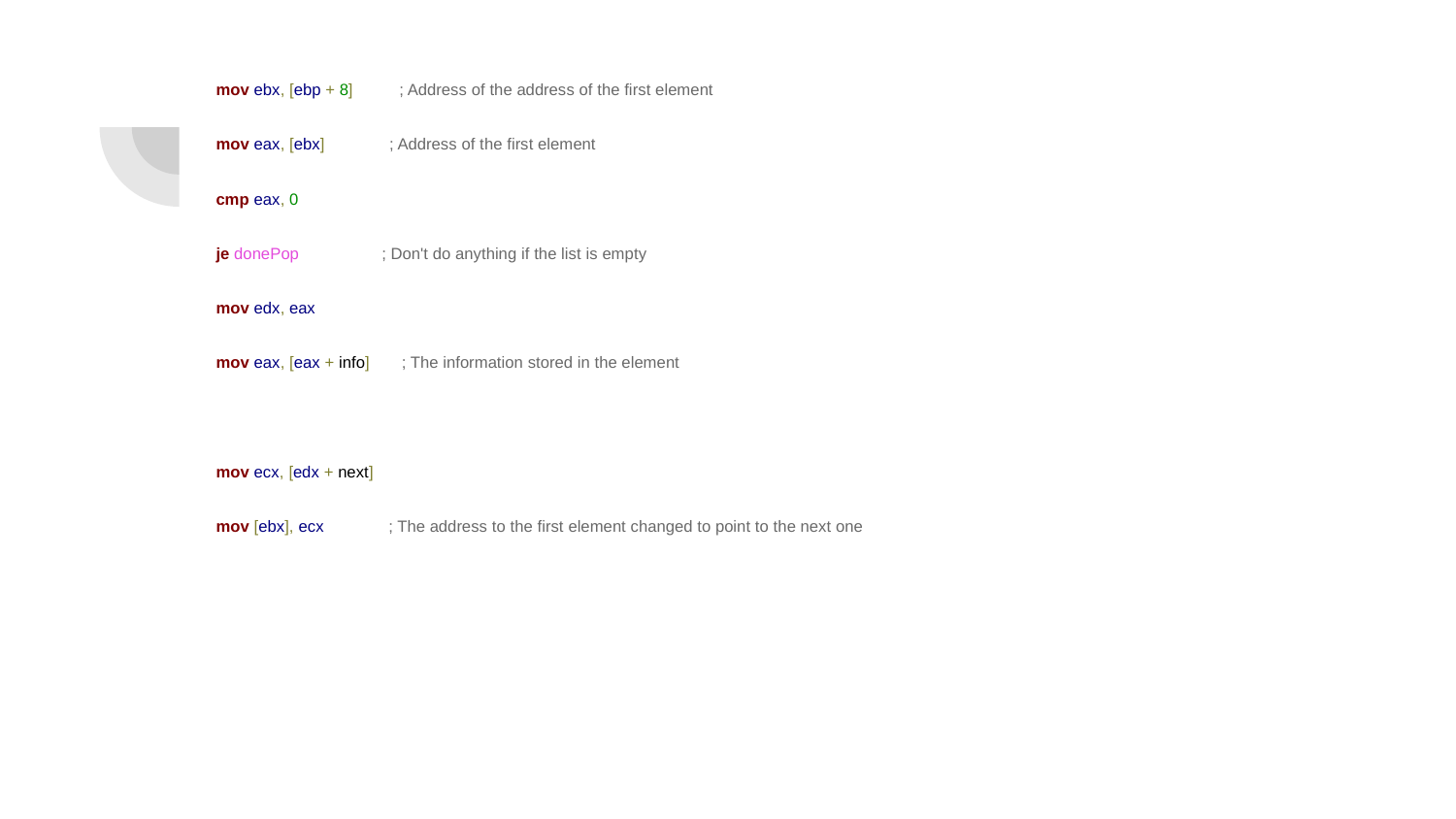

mov ebx, [ebp + 8]          ; Address of the address of the first element
    mov eax, [ebx]              ; Address of the first element
    cmp eax, 0
    je donePop                  ; Don't do anything if the list is empty
    mov edx, eax
    mov eax, [eax + info]       ; The information stored in the element

    mov ecx, [edx + next]
    mov [ebx], ecx              ; The address to the first element changed to point to the next one